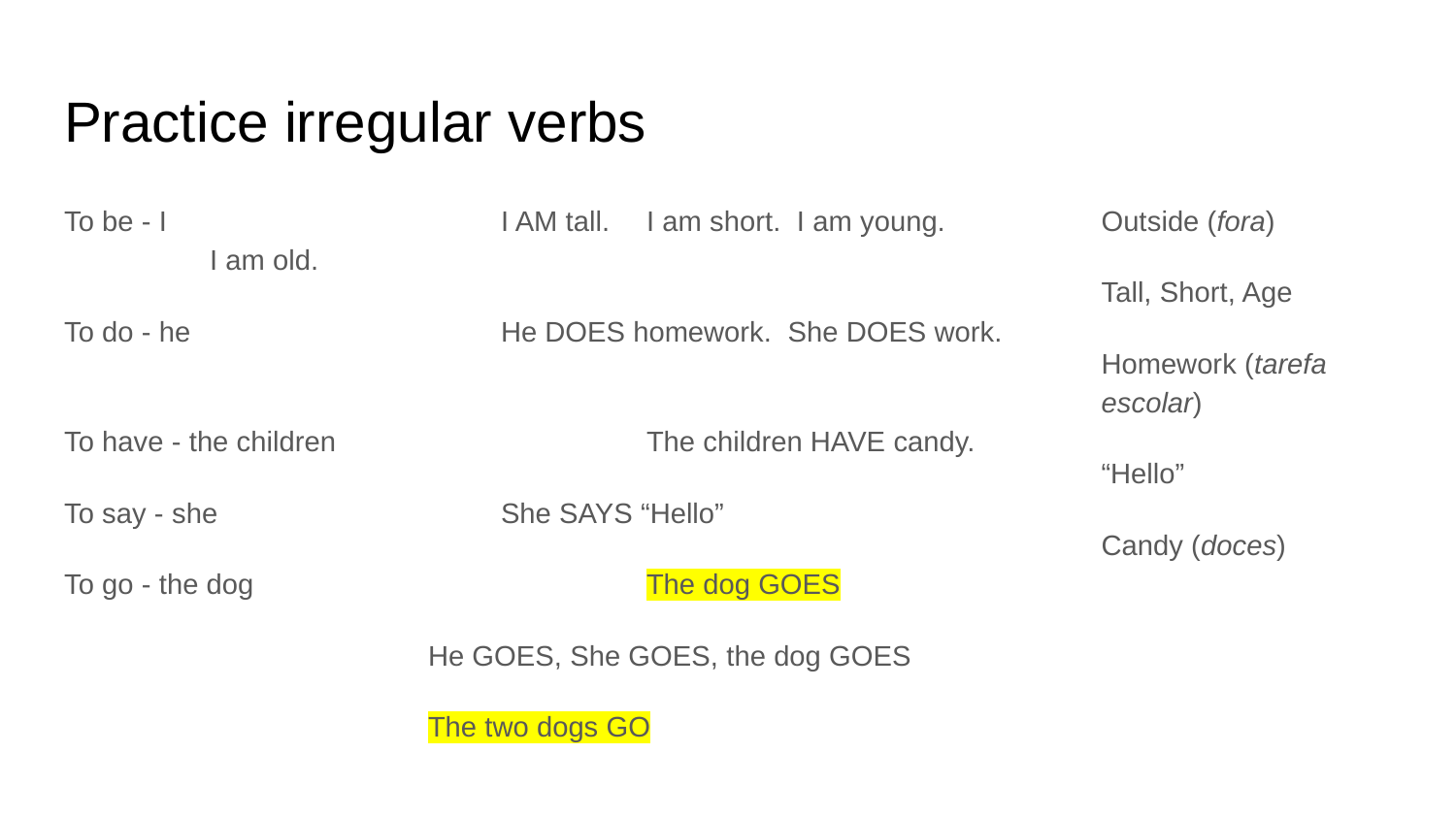

# Practice irregular verbs
To be - I			I AM tall.    	I am short.  I am young.   	I am old.
To do - he			He DOES homework.  She DOES work.
To have - the children			The children HAVE candy.
To say - she		She SAYS “Hello”
To go - the dog			The dog GOES
He GOES, She GOES, the dog GOES
The two dogs GO

Outside (fora)
Tall, Short, Age
Homework (tarefa escolar)
“Hello”
Candy (doces)